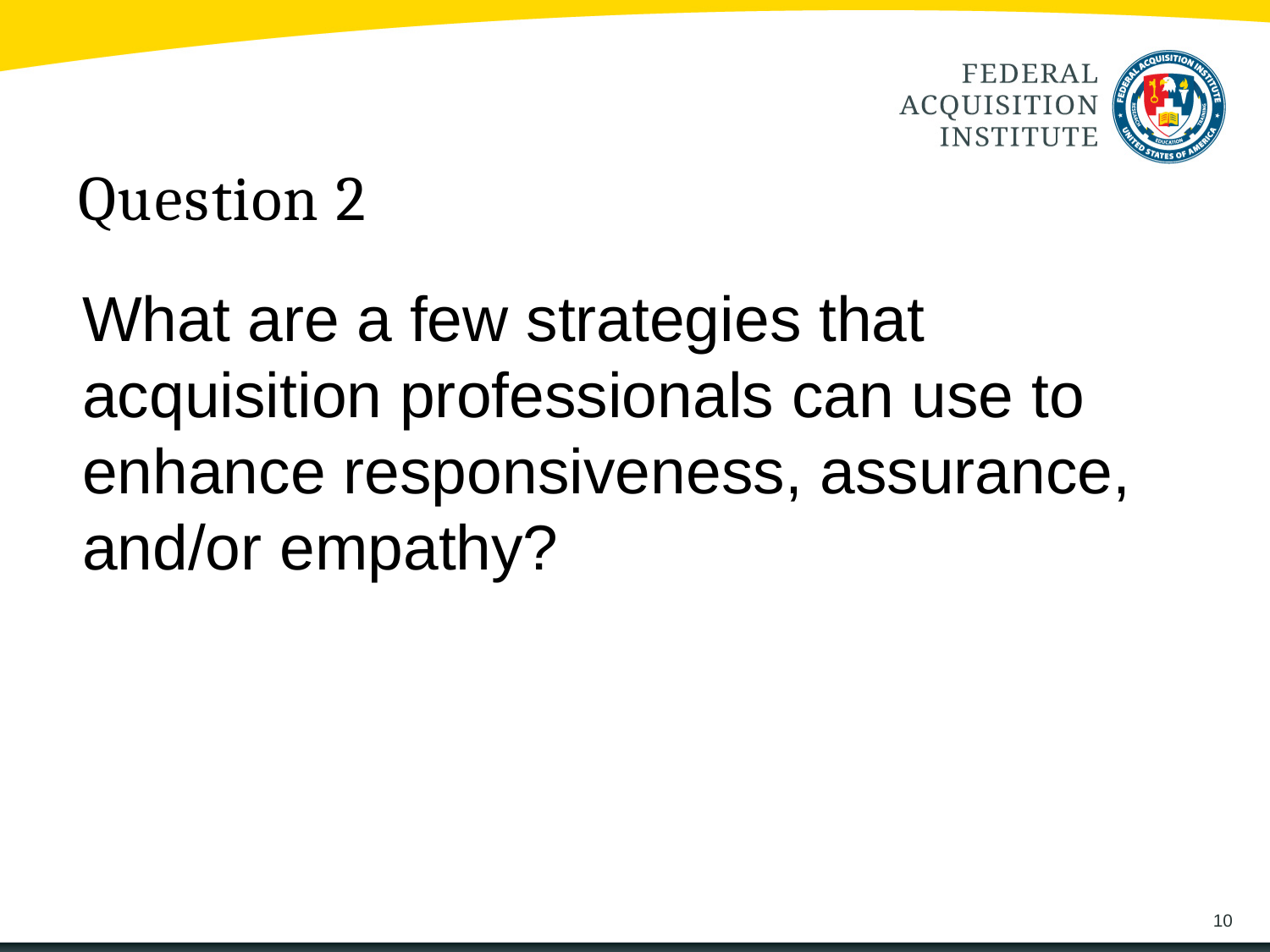

# Question 2

What are a few strategies that acquisition professionals can use to enhance responsiveness, assurance, and/or empathy?
10